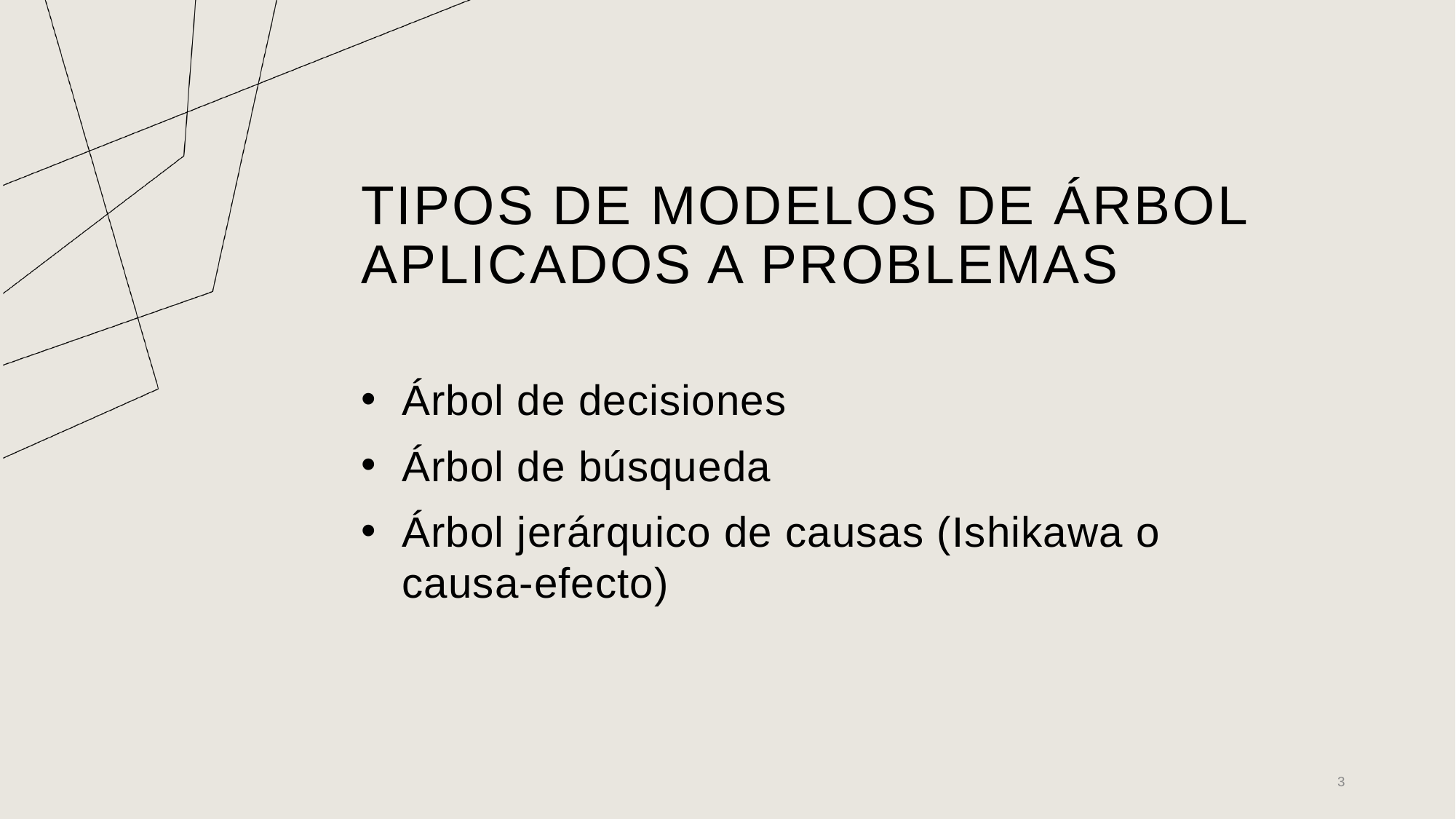

# Tipos de modelos de árbol aplicados a problemas
Árbol de decisiones
Árbol de búsqueda
Árbol jerárquico de causas (Ishikawa o causa-efecto)
3